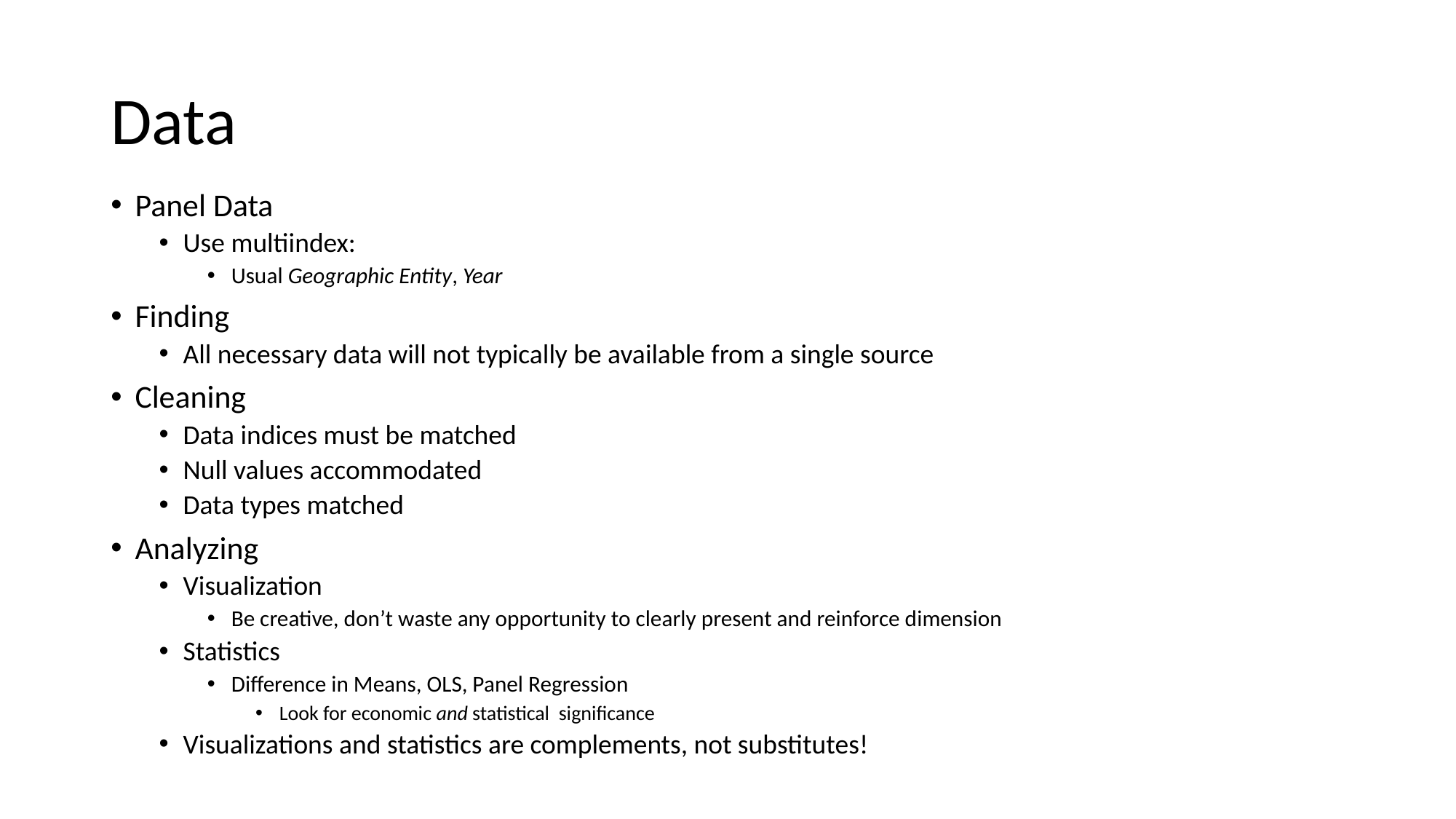

# Data
Panel Data
Use multiindex:
Usual Geographic Entity, Year
Finding
All necessary data will not typically be available from a single source
Cleaning
Data indices must be matched
Null values accommodated
Data types matched
Analyzing
Visualization
Be creative, don’t waste any opportunity to clearly present and reinforce dimension
Statistics
Difference in Means, OLS, Panel Regression
Look for economic and statistical  significance
Visualizations and statistics are complements, not substitutes!